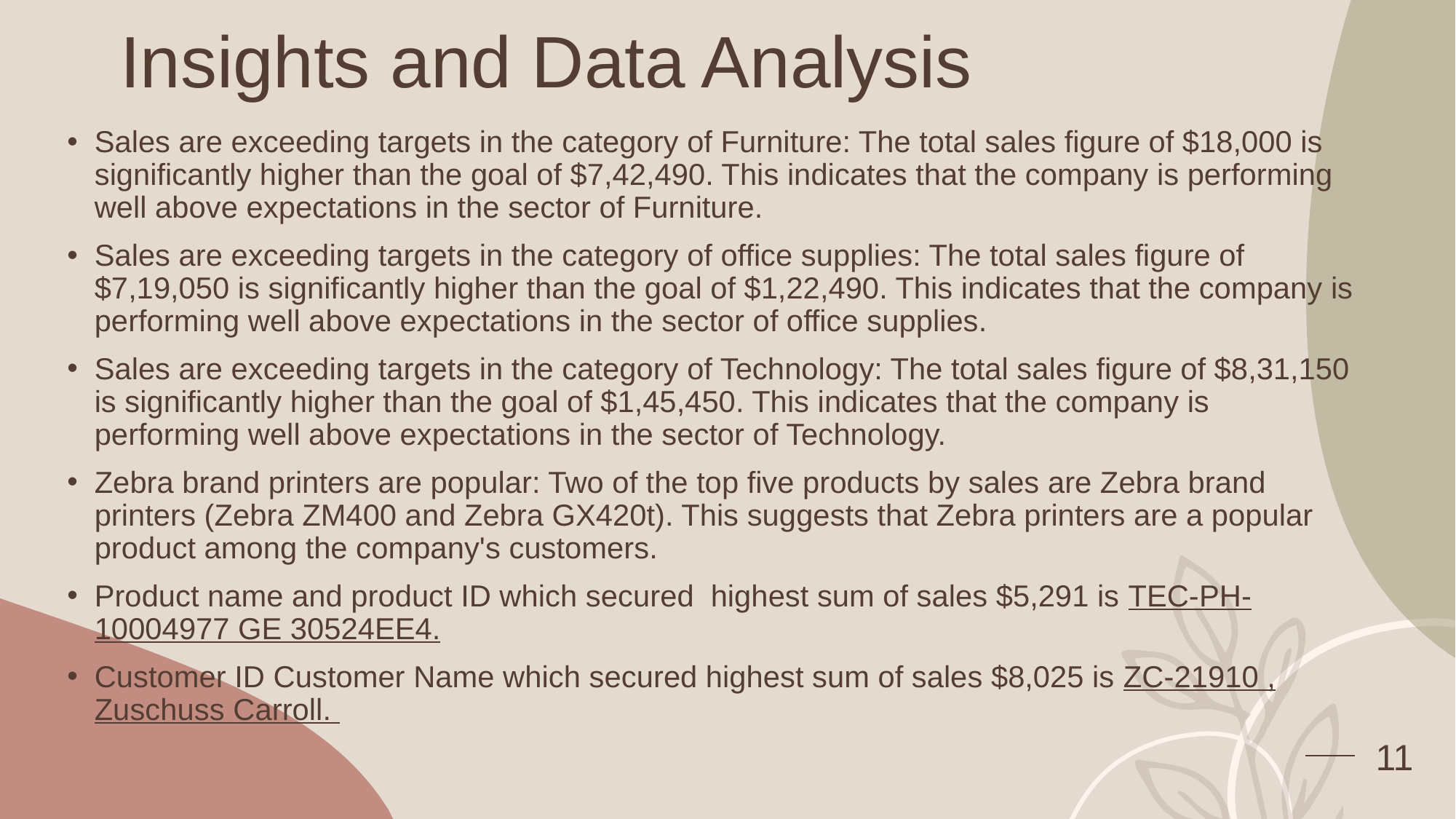

# Insights and Data Analysis
Sales are exceeding targets in the category of Furniture: The total sales figure of $18,000 is significantly higher than the goal of $7,42,490. This indicates that the company is performing well above expectations in the sector of Furniture.
Sales are exceeding targets in the category of office supplies: The total sales figure of $7,19,050 is significantly higher than the goal of $1,22,490. This indicates that the company is performing well above expectations in the sector of office supplies.
Sales are exceeding targets in the category of Technology: The total sales figure of $8,31,150 is significantly higher than the goal of $1,45,450. This indicates that the company is performing well above expectations in the sector of Technology.
Zebra brand printers are popular: Two of the top five products by sales are Zebra brand printers (Zebra ZM400 and Zebra GX420t). This suggests that Zebra printers are a popular product among the company's customers.
Product name and product ID which secured  highest sum of sales $5,291 is TEC-PH-10004977 GE 30524EE4.
Customer ID Customer Name which secured highest sum of sales $8,025 is ZC-21910 , Zuschuss Carroll.

11